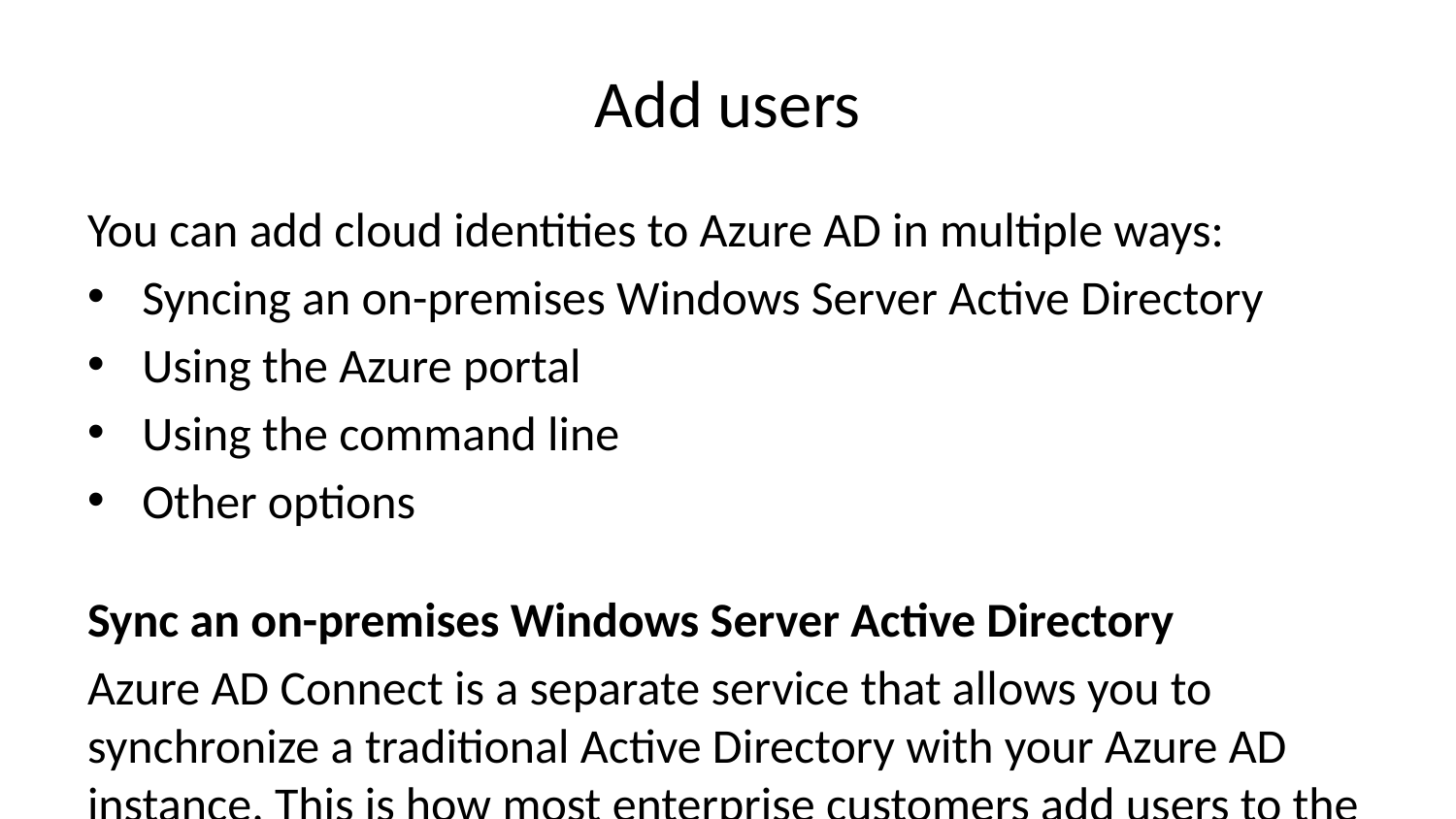

# Add users
You can add cloud identities to Azure AD in multiple ways:
Syncing an on-premises Windows Server Active Directory
Using the Azure portal
Using the command line
Other options
Sync an on-premises Windows Server Active Directory
Azure AD Connect is a separate service that allows you to synchronize a traditional Active Directory with your Azure AD instance. This is how most enterprise customers add users to the directory. The advantage to this approach is users can use single sign-on (SSO) to access local and cloud-based resources.
Use the Azure portal
You can manually add new users through the Azure portal. This is the easiest way to add a small set of users. You need to be in the User Administrator role to perform this function.
To add a new user with the Azure portal, in the top menu bar, select New user.
Screenshot showing the New User button highlighted in the Azure AD portal.
In addition to Name and User name, you can add profile information, like Job Title and Department.
Screenshot showing the New user dialog.
The default behavior is to create a new user in the organization. The user will have a username with the default domain name assigned to the directory such as alice@staracoustics.onmicrosoft.com.
You can also invite a user into the directory. In this case, an email is sent to a known email address and an account is created and associated with that email address if they accept the invitation.
Screenshot showing the invite screen.
The invited user will need to create an associated Microsoft account (MSA) if that specific email address isn’t associated with one and the account will be added to the Azure AD as a guest user.
Use the command line
If you have a lot of users to add, a better option is to use a command-line tool. You can run the New-AzureADUser Azure PowerShell command to add cloud-based users.
# Create a password object
$PasswordProfile = New-Object -TypeName Microsoft.Open.AzureAD.Model.PasswordProfile

# Assign the password
$PasswordProfile.Password = "<Password>"

# Create the new user
New-AzureADUser -AccountEnabled $True -DisplayName "Abby Brown" -PasswordProfile $PasswordProfile -MailNickName "AbbyB" -UserPrincipalName "AbbyB@contoso.com"
The command will return the new user object you created.
ObjectId                             DisplayName UserPrincipalName UserType
--------                             ----------- ----------------- --------
f36634c8-8a93-4909-9248-0845548bc515 Abby Brown  AbbyB@contoso.com Member
If you prefer a more standard command-line interface, you can use the Azure CLI:
az ad user create --display-name "Abby Brown" \
                  --password "<password>" \
                  --user-principal-name "AbbyB@contoso.com" \
                  --force-change-password-next-login true \
                  --mail-nickname "AbbyB"
Command-line tools allow you to add users in bulk through scripting. The most common approach for this is to use a comma-separated values (CSV) file. You can either manually create this file or export the file from an existing data source.
If you’re planning to use a CSV, here are some things to think about:
Naming conventions. Establish or implement a naming convention for usernames, display names, and aliases. For example, a username might consist of the last name, followed by a period (.), followed by the first name—for example, Smith.John@contoso.com.
Passwords. Implement a convention for the initial password of a newly created user. Determine how new users will receive their passwords in a security-enhanced way. A commonly used method is generating a random password and then emailing it to the new user or their manager.
To use a CSV with Azure PowerShell:
Run the Connect-AzureAD command to create an Azure PowerShell connection to your directory. Connect with an admin account that has privileges on your directory.
Create new password profiles for the new users. The passwords for the new users need to conform to the password complexity rules you have set for your directory.
Use Import-CSV to import the CSV. You need to specify the path and file name of the CSV.
Loop through the users in the file, constructing the user parameters needed for each user. Example parameters are User Principal Name, Display Name, Given Name, Department, and Job Title.
Run the New-AzureADUser command to create each user. Be sure to enable each account.
Other options
You can also add users to Azure AD programmatically using the Azure AD Graph API, or through the Microsoft 365 Admin Center, and the Microsoft Intune Admin console if you are sharing the same directory.